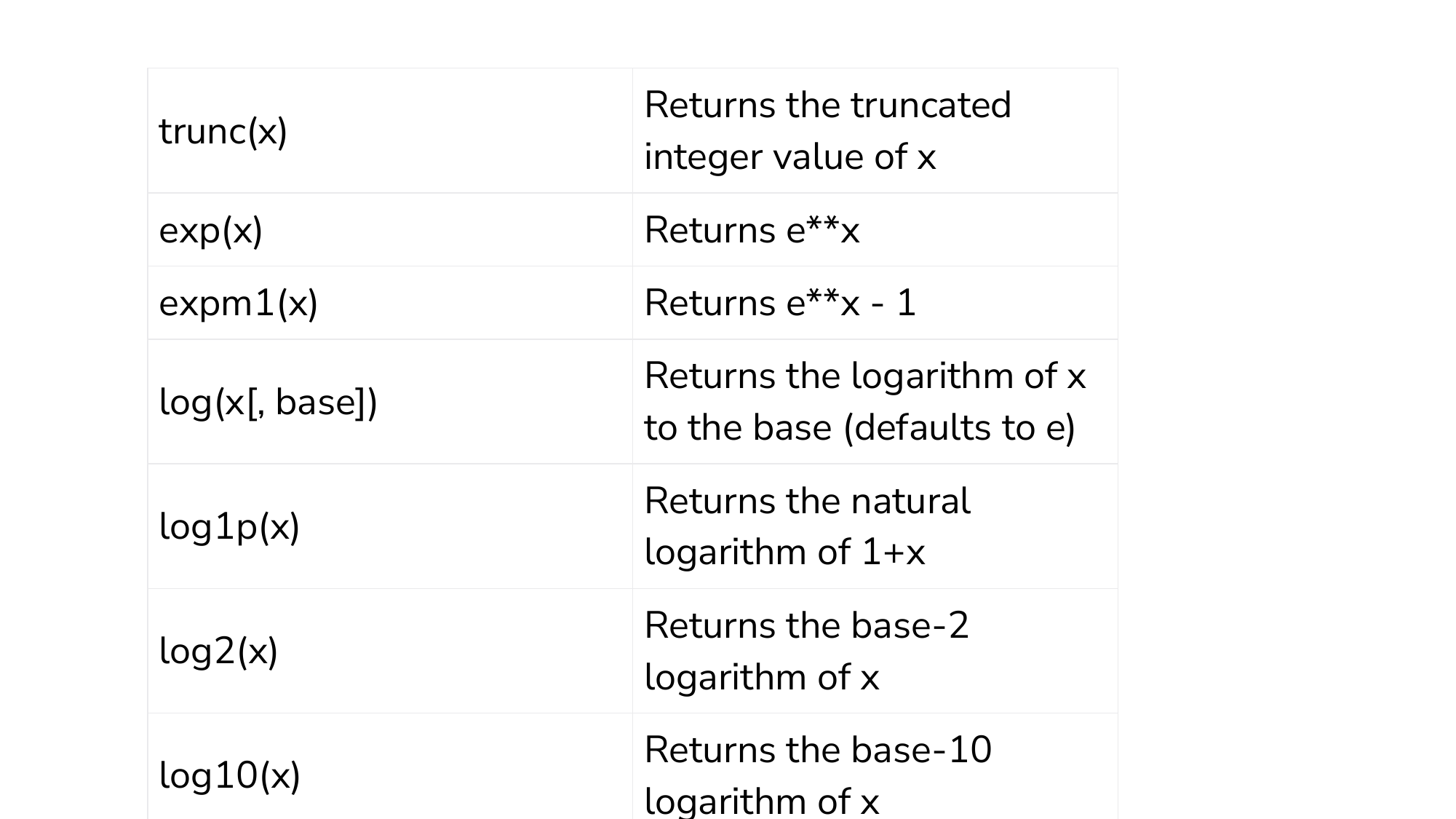

| trunc(x) | Returns the truncated integer value of x |
| --- | --- |
| exp(x) | Returns e\*\*x |
| expm1(x) | Returns e\*\*x - 1 |
| log(x[, base]) | Returns the logarithm of x to the base (defaults to e) |
| log1p(x) | Returns the natural logarithm of 1+x |
| log2(x) | Returns the base-2 logarithm of x |
| log10(x) | Returns the base-10 logarithm of x |